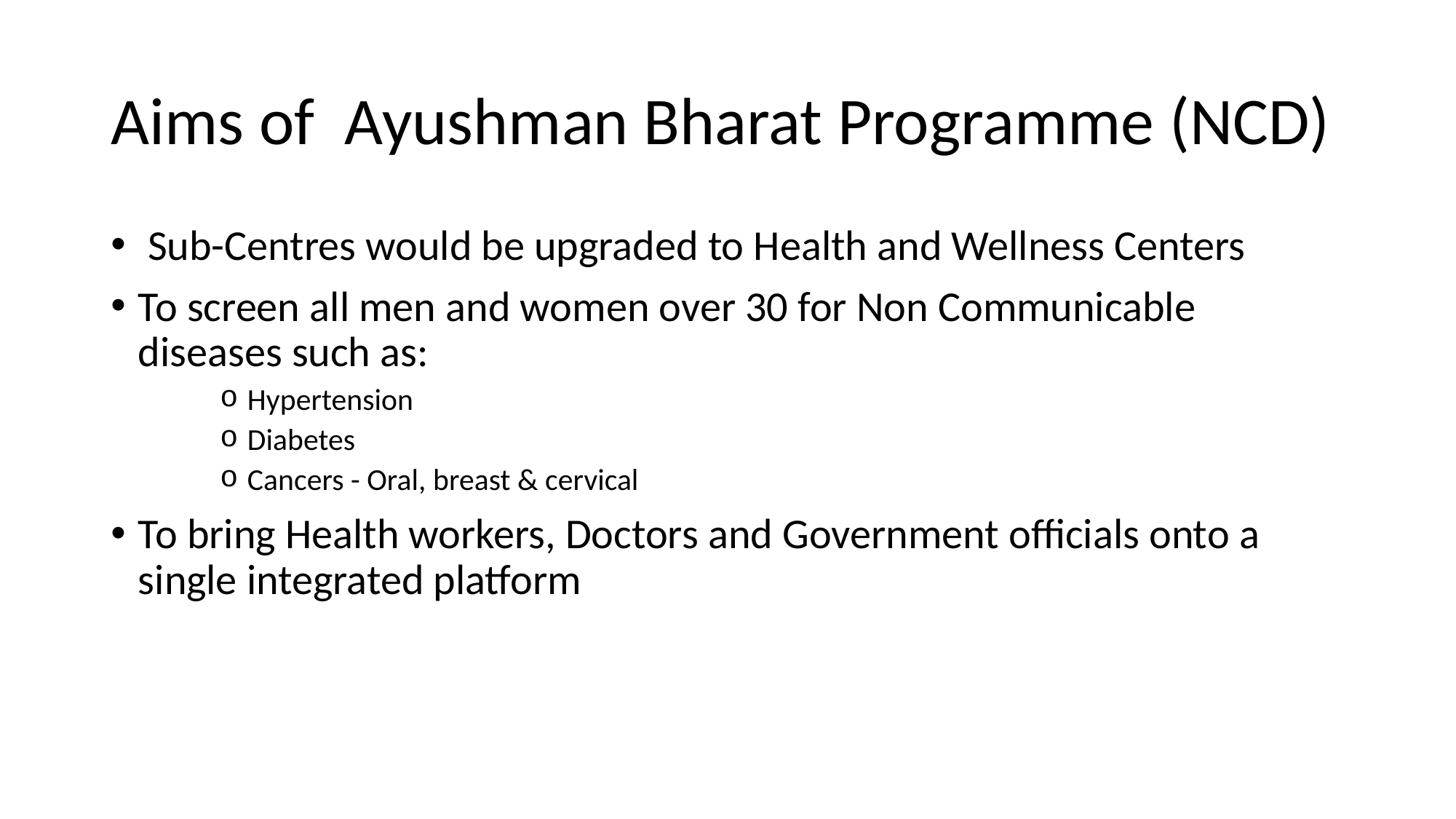

# Aims of  Ayushman Bharat Programme (NCD)
 Sub-Centres would be upgraded to Health and Wellness Centers
To screen all men and women over 30 for Non Communicable diseases such as:
Hypertension
Diabetes
Cancers - Oral, breast & cervical
To bring Health workers, Doctors and Government officials onto a single integrated platform